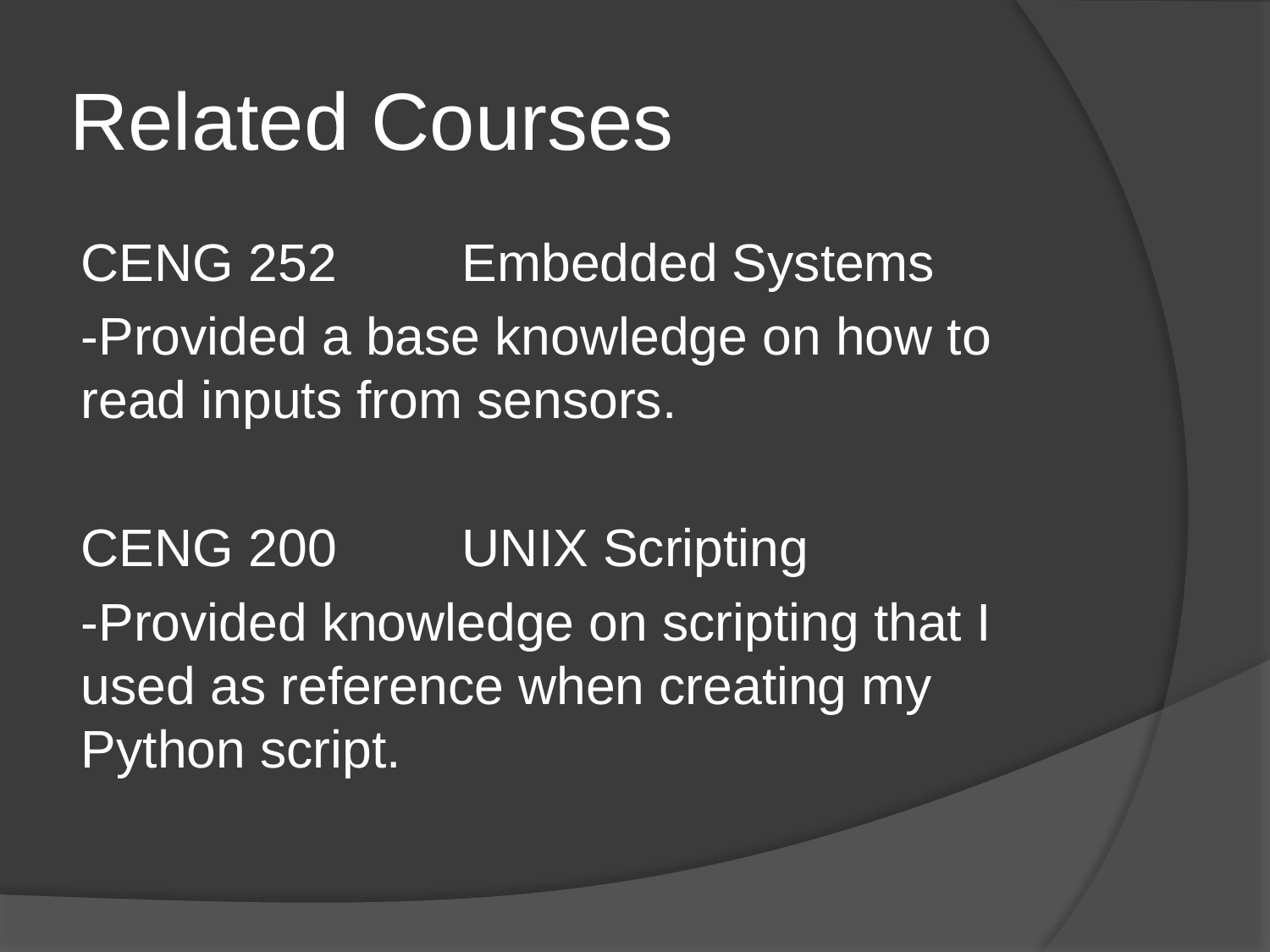

# Related Courses
CENG 252	Embedded Systems
-Provided a base knowledge on how to read inputs from sensors.

CENG 200	UNIX Scripting
-Provided knowledge on scripting that I used as reference when creating my Python script.